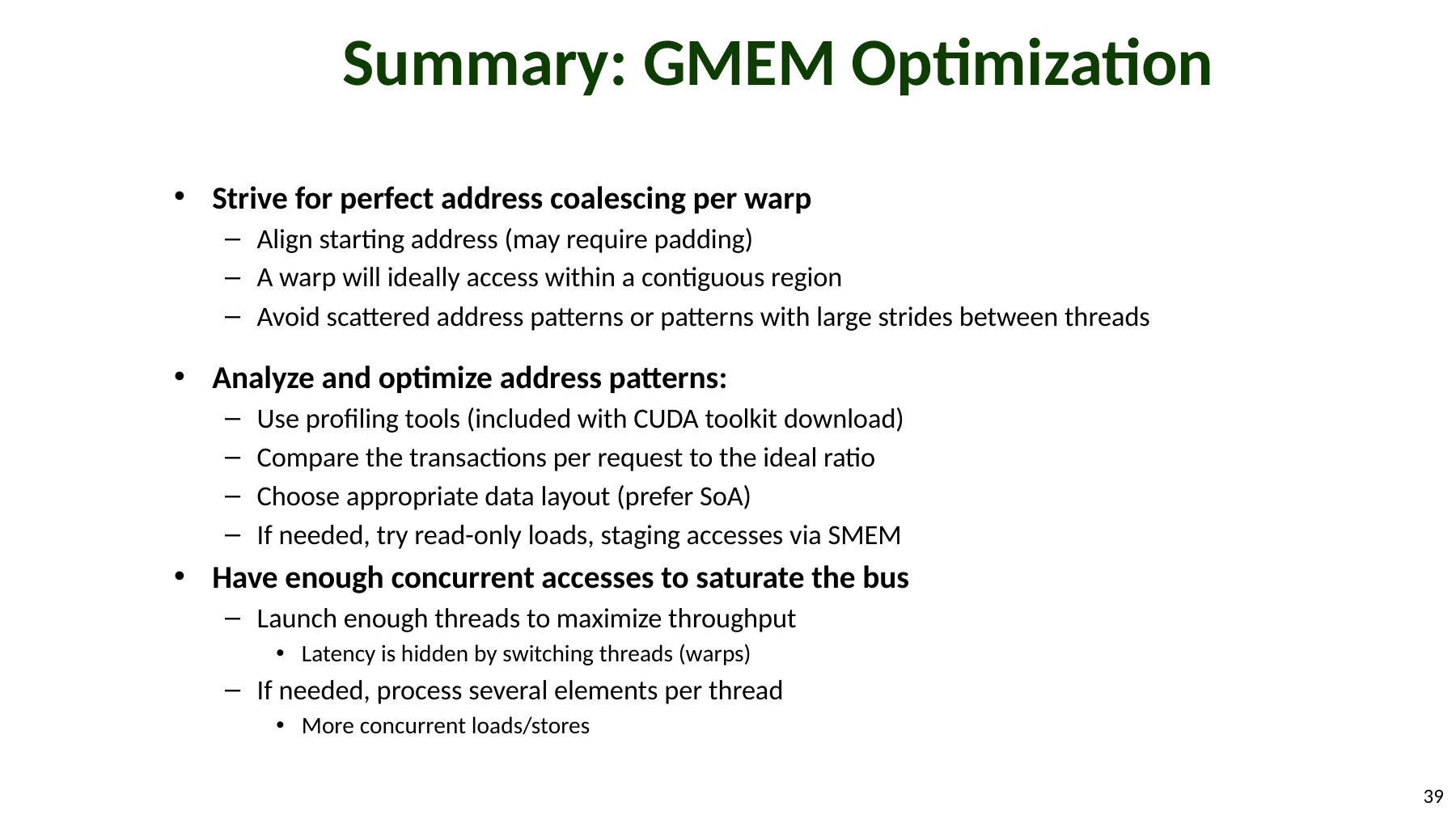

# Summary: GMEM Optimization
Strive for perfect address coalescing per warp
Align starting address (may require padding)
A warp will ideally access within a contiguous region
Avoid scattered address patterns or patterns with large strides between threads

Analyze and optimize address patterns:
Use profiling tools (included with CUDA toolkit download)
Compare the transactions per request to the ideal ratio
Choose appropriate data layout (prefer SoA)
If needed, try read-only loads, staging accesses via SMEM
Have enough concurrent accesses to saturate the bus
Launch enough threads to maximize throughput
Latency is hidden by switching threads (warps)
If needed, process several elements per thread
More concurrent loads/stores

39
© 2012, NVIDIA